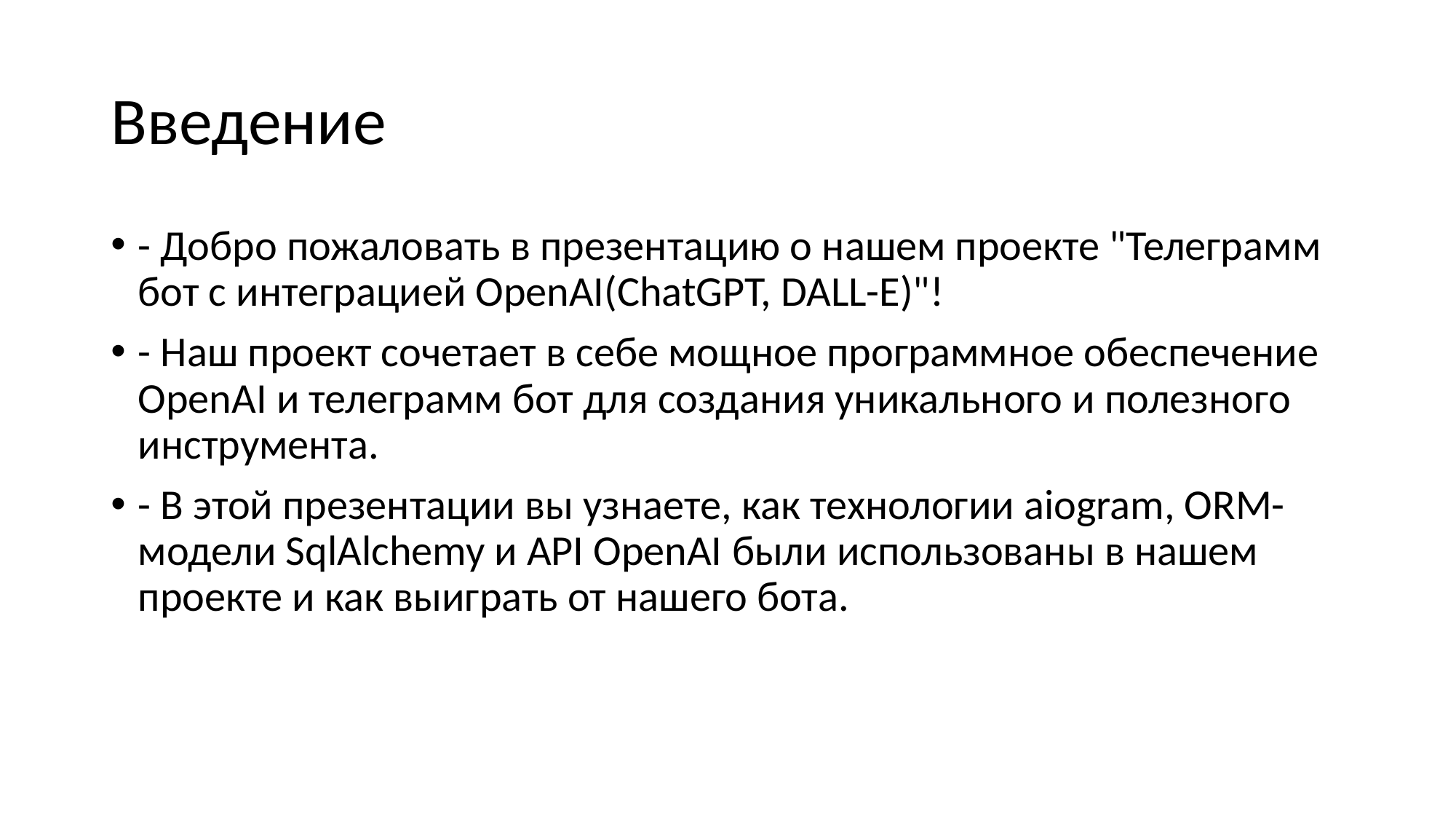

# Введение
- Добро пожаловать в презентацию о нашем проекте "Телеграмм бот с интеграцией OpenAI(ChatGPT, DALL-E)"!
- Наш проект сочетает в себе мощное программное обеспечение OpenAI и телеграмм бот для создания уникального и полезного инструмента.
- В этой презентации вы узнаете, как технологии aiogram, ORM-модели SqlAlchemy и API OpenAI были использованы в нашем проекте и как выиграть от нашего бота.